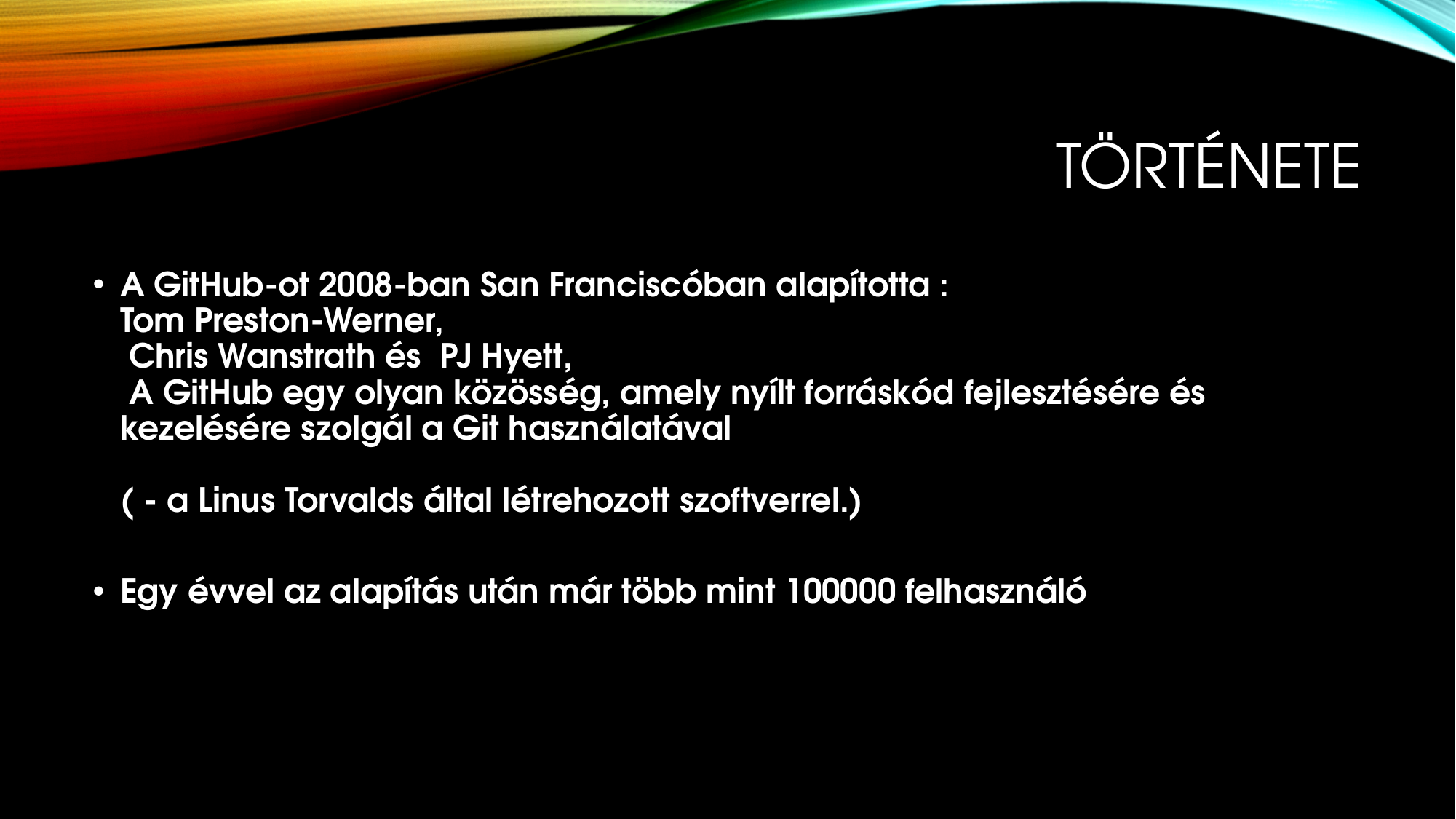

# Története
A GitHub-ot 2008-ban San Franciscóban alapította :
Tom Preston-Werner,
 Chris Wanstrath és  PJ Hyett,
 A GitHub egy olyan közösség, amely nyílt forráskód fejlesztésére és kezelésére szolgál a Git használatával
( - a Linus Torvalds által létrehozott szoftverrel.)
Egy évvel az alapítás után már több mint 100000 felhasználó